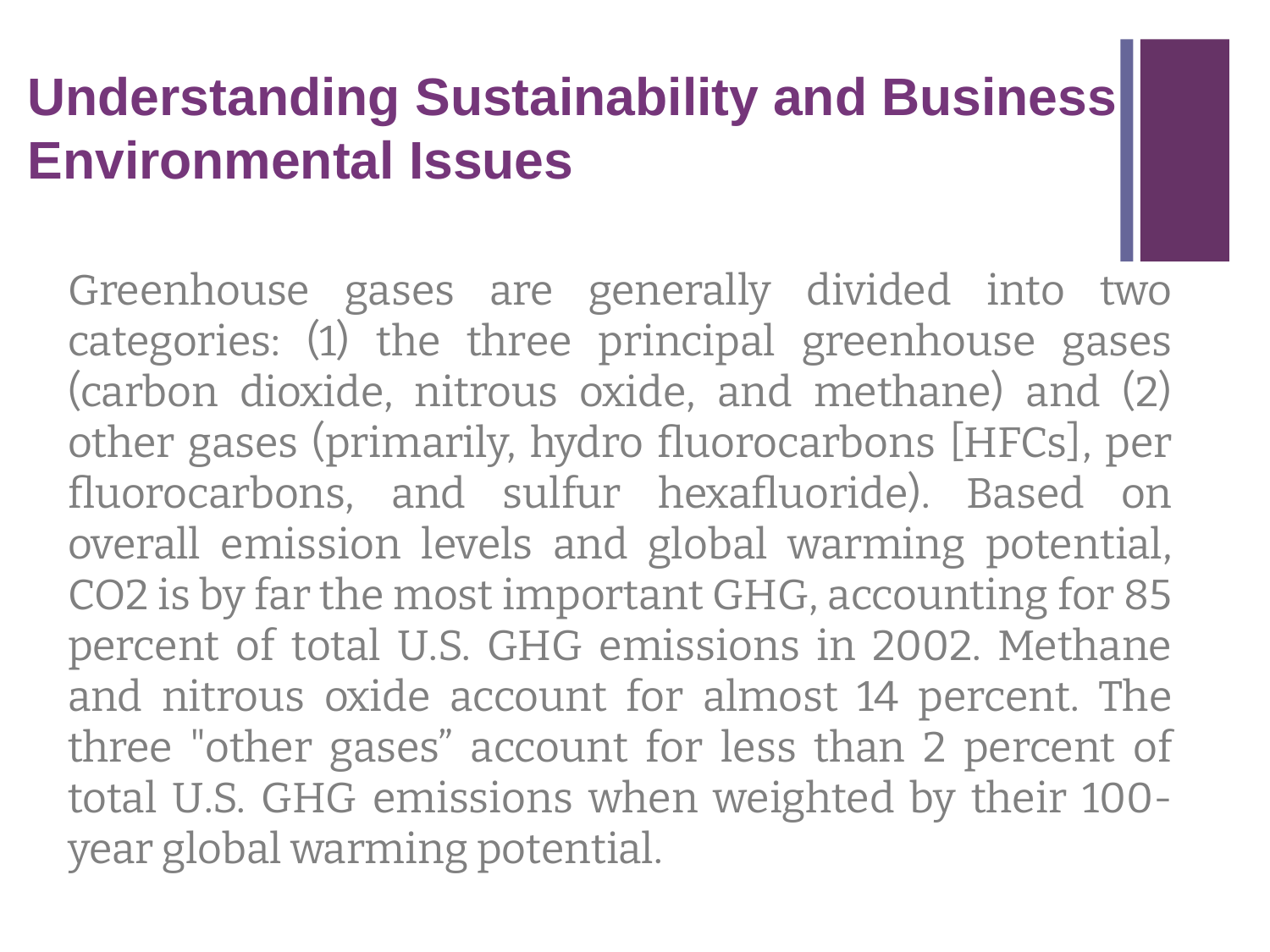

Understanding Sustainability and Business  Environmental Issues
Greenhouse gases are generally divided into two categories: (1) the three principal greenhouse gases (carbon dioxide, nitrous oxide, and methane) and (2) other gases (primarily, hydro fluorocarbons [HFCs], per fluorocarbons, and sulfur hexafluoride). Based on overall emission levels and global warming potential, CO2 is by far the most important GHG, accounting for 85 percent of total U.S. GHG emissions in 2002. Methane and nitrous oxide account for almost 14 percent. The three "other gases” account for less than 2 percent of total U.S. GHG emissions when weighted by their 100-year global warming potential.